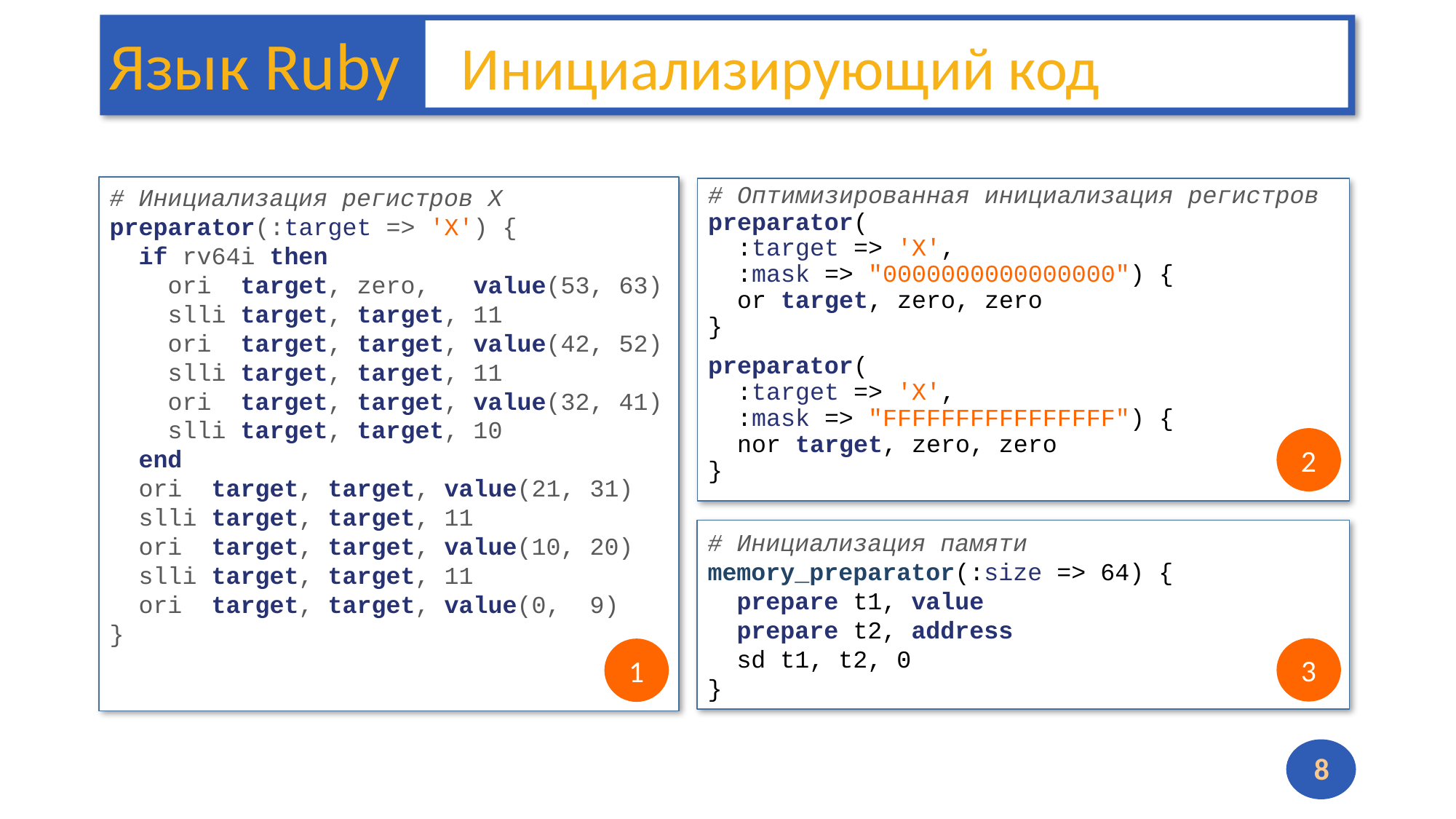

# Язык Ruby    Инициализирующий код
# Инициализация регистров X
preparator(:target => 'X') {
  if rv64i then
    ori  target, zero,   value(53, 63)
    slli target, target, 11
    ori  target, target, value(42, 52)
    slli target, target, 11
    ori  target, target, value(32, 41)
    slli target, target, 10
  end
  ori  target, target, value(21, 31)
  slli target, target, 11
  ori  target, target, value(10, 20)
  slli target, target, 11
  ori  target, target, value(0,  9)
}
# Оптимизированная инициализация регистров
preparator(
  :target => 'X',
  :mask => "0000000000000000") {
  or target, zero, zero
}

preparator(
  :target => 'X',
  :mask => "FFFFFFFFFFFFFFFF") {
  nor target, zero, zero
}

2
# Инициализация памяти
memory_preparator(:size => 64) {
  prepare t1, value
  prepare t2, address
  sd t1, t2, 0
}
3
1
8